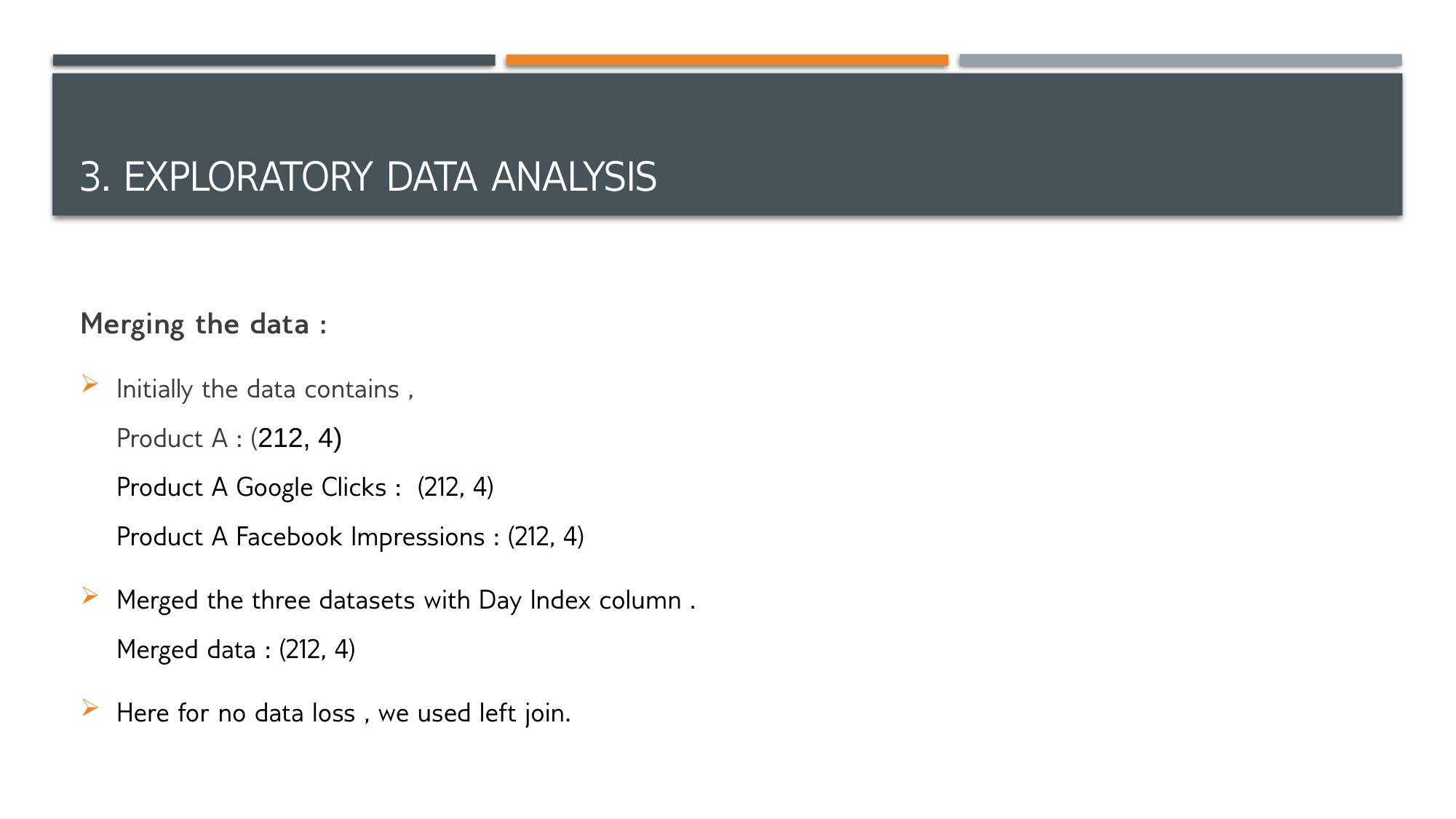

# 3. Exploratory Data Analysis
Merging the data :
Initially the data contains ,
Product A : (212, 4)
Product A Google Clicks :  (212, 4)
Product A Facebook Impressions : (212, 4)
Merged the three datasets with Day Index column .
Merged data : (212, 4)
Here for no data loss , we used left join.